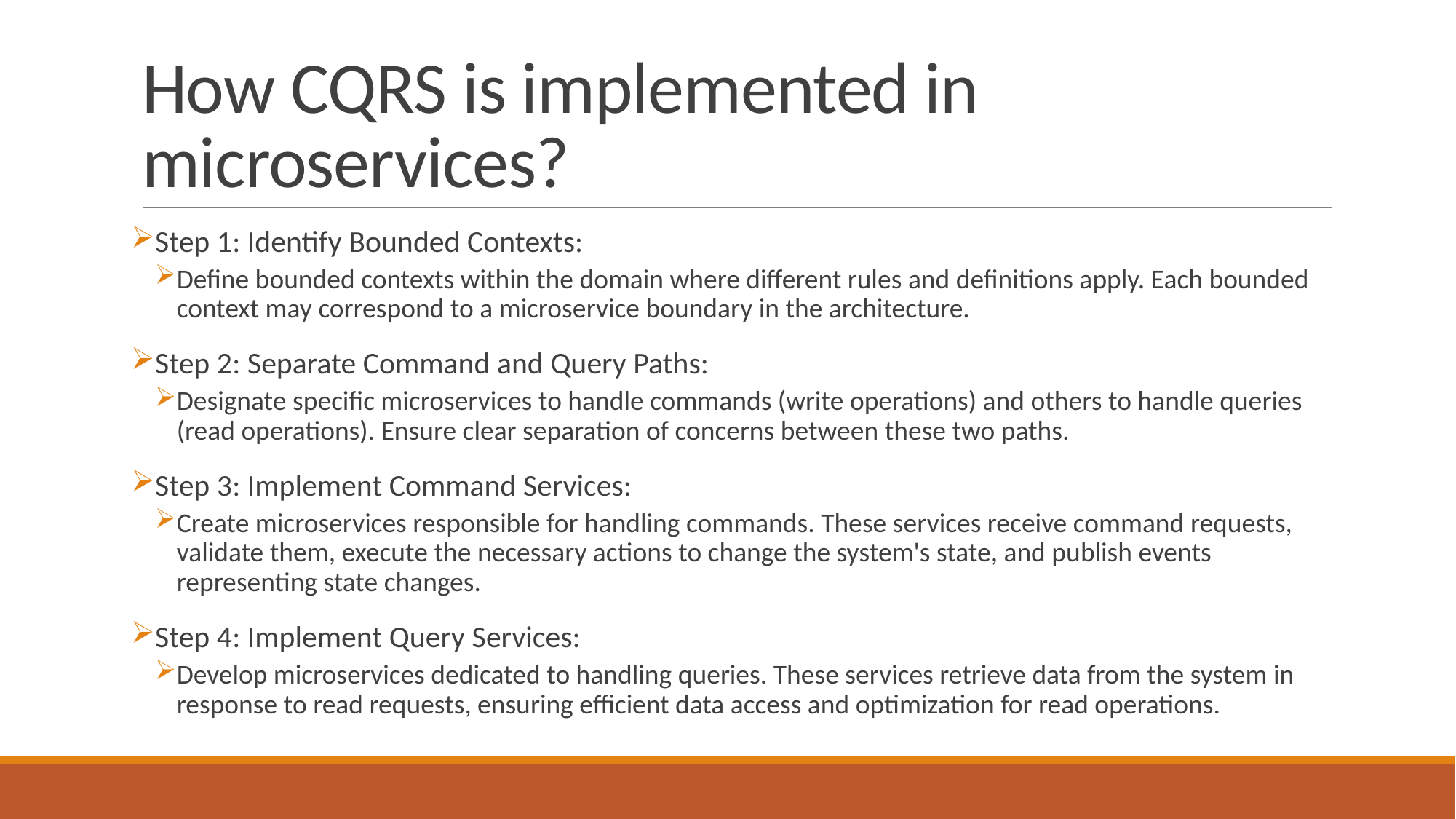

# How CQRS is implemented in microservices?
Step 1: Identify Bounded Contexts:
Define bounded contexts within the domain where different rules and definitions apply. Each bounded context may correspond to a microservice boundary in the architecture.
Step 2: Separate Command and Query Paths:
Designate specific microservices to handle commands (write operations) and others to handle queries (read operations). Ensure clear separation of concerns between these two paths.
Step 3: Implement Command Services:
Create microservices responsible for handling commands. These services receive command requests, validate them, execute the necessary actions to change the system's state, and publish events representing state changes.
Step 4: Implement Query Services:
Develop microservices dedicated to handling queries. These services retrieve data from the system in response to read requests, ensuring efficient data access and optimization for read operations.